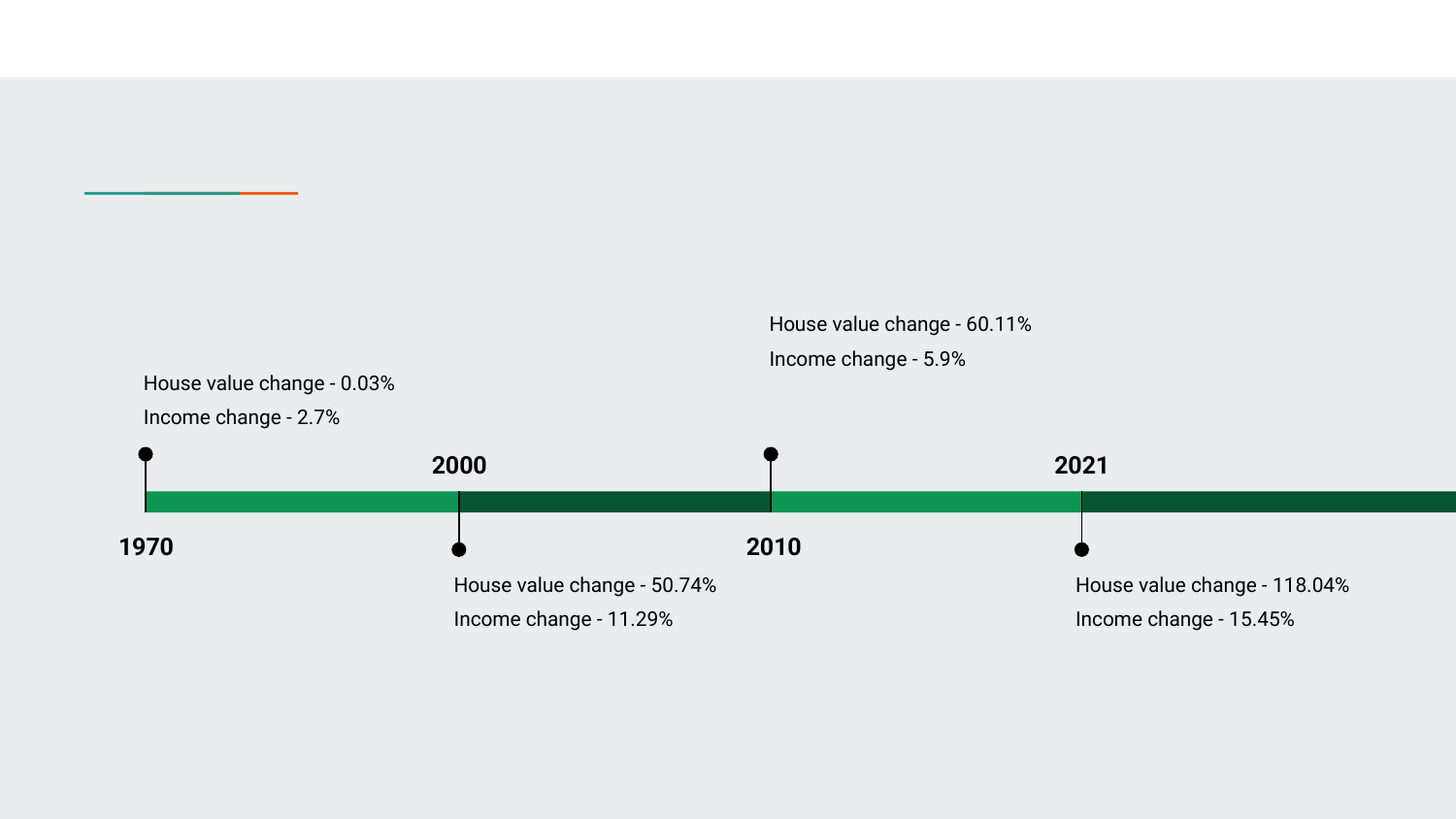

House value change - 0.03%
Income change - 2.7%

1970

House value change - 60.11%
Income change - 5.9%

2010

2000

House value change - 50.74%
Income change - 11.29%

2021

House value change - 118.04%
Income change - 15.45%